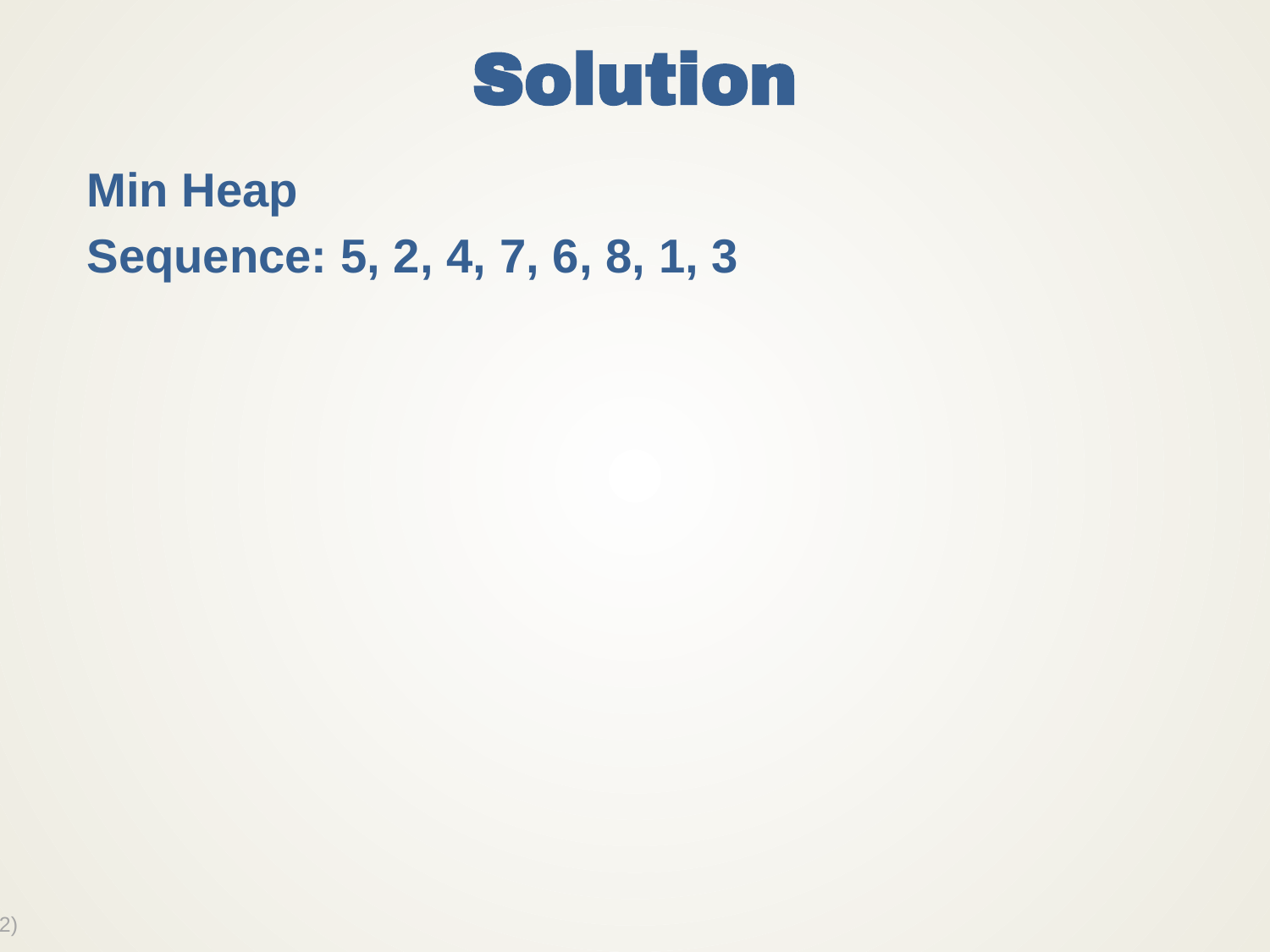

# Solution
Min Heap
Sequence: 5, 2, 4, 7, 6, 8, 1, 3